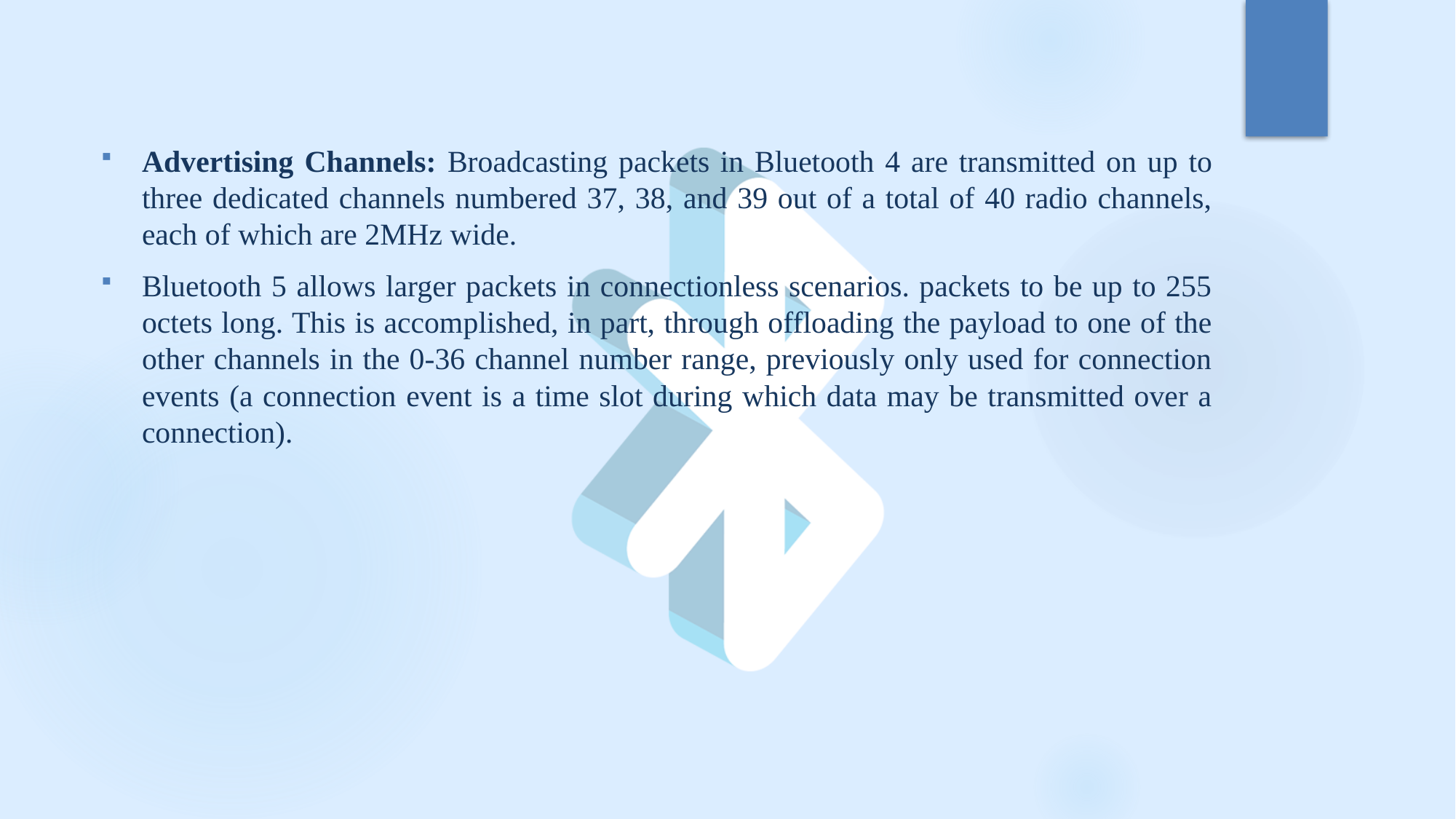

Advertising Channels: Broadcasting packets in Bluetooth 4 are transmitted on up to three dedicated channels numbered 37, 38, and 39 out of a total of 40 radio channels, each of which are 2MHz wide.
Bluetooth 5 allows larger packets in connectionless scenarios. packets to be up to 255 octets long. This is accomplished, in part, through offloading the payload to one of the other channels in the 0-36 channel number range, previously only used for connection events (a connection event is a time slot during which data may be transmitted over a connection).